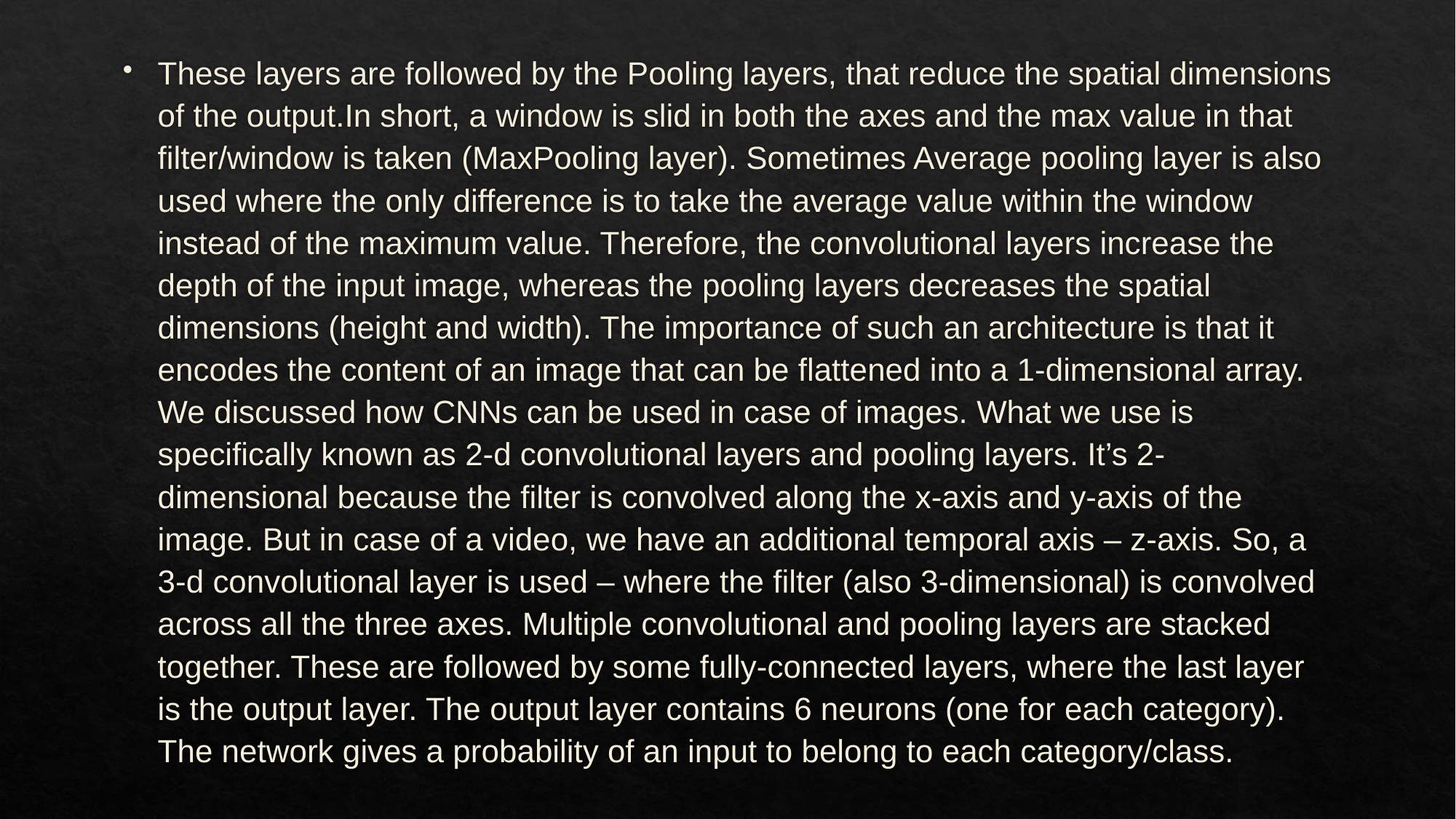

These layers are followed by the Pooling layers, that reduce the spatial dimensions of the output.In short, a window is slid in both the axes and the max value in that filter/window is taken (MaxPooling layer). Sometimes Average pooling layer is also used where the only difference is to take the average value within the window instead of the maximum value. Therefore, the convolutional layers increase the depth of the input image, whereas the pooling layers decreases the spatial dimensions (height and width). The importance of such an architecture is that it encodes the content of an image that can be flattened into a 1-dimensional array. We discussed how CNNs can be used in case of images. What we use is specifically known as 2-d convolutional layers and pooling layers. It’s 2-dimensional because the filter is convolved along the x-axis and y-axis of the image. But in case of a video, we have an additional temporal axis – z-axis. So, a 3-d convolutional layer is used – where the filter (also 3-dimensional) is convolved across all the three axes. Multiple convolutional and pooling layers are stacked together. These are followed by some fully-connected layers, where the last layer is the output layer. The output layer contains 6 neurons (one for each category). The network gives a probability of an input to belong to each category/class.